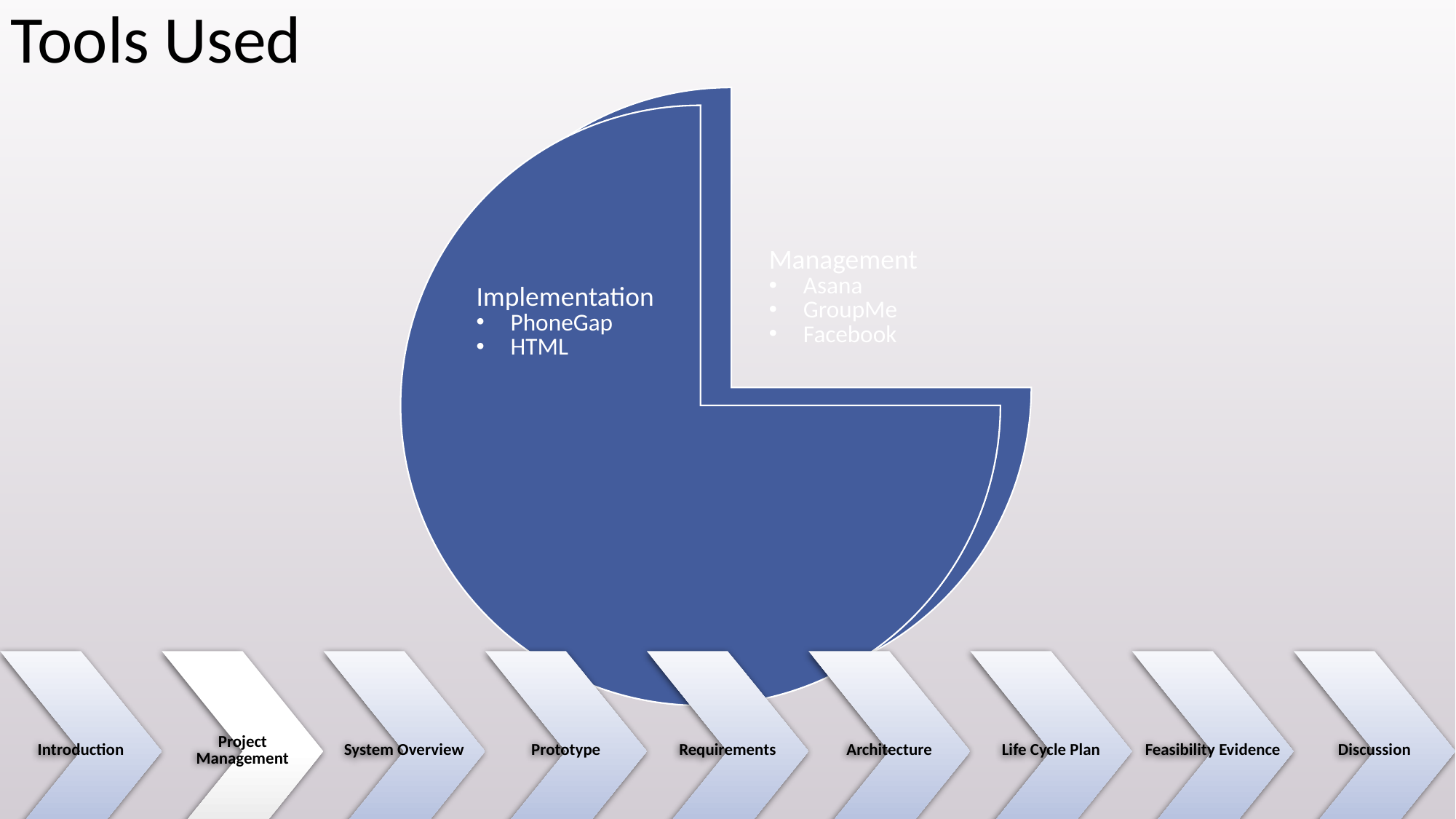

# Tools Used
Visio
Fluid UI
Implementation
HTML
Management
Prototyping
PhoneGap
Asana
GroupMe
Facebook
Introduction
Project Management
System Overview
Requirements
Life Cycle Plan
Feasibility Evidence
Architecture
Prototype
Discussion